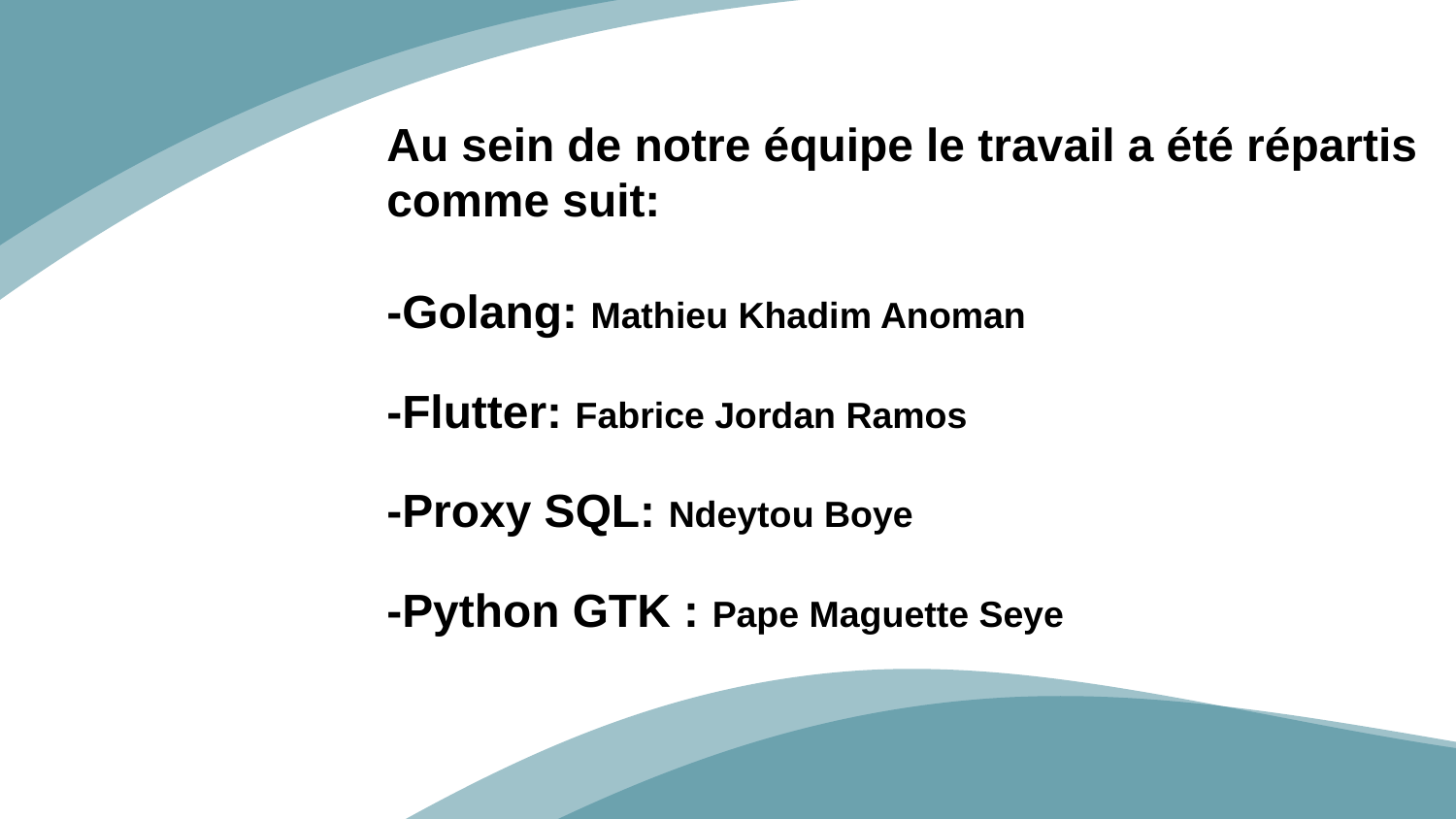

# Au sein de notre équipe le travail a été répartis comme suit:

-Golang: Mathieu Khadim Anoman

-Flutter: Fabrice Jordan Ramos

-Proxy SQL: Ndeytou Boye

-Python GTK : Pape Maguette Seye